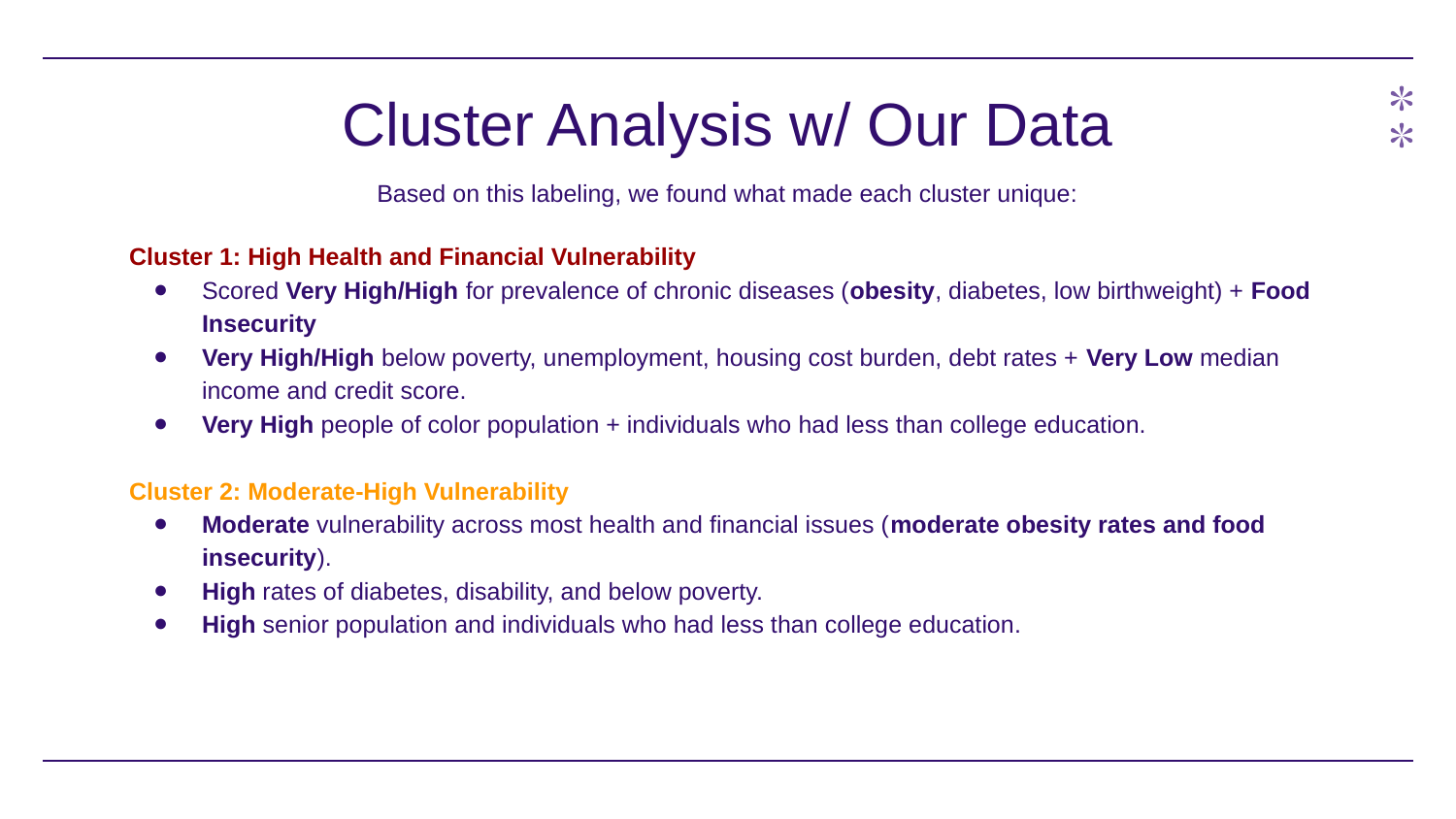

# Cluster Analysis w/ Our Data
Based on this labeling, we found what made each cluster unique:
Cluster 1: High Health and Financial Vulnerability
Scored Very High/High for prevalence of chronic diseases (obesity, diabetes, low birthweight) + Food Insecurity
Very High/High below poverty, unemployment, housing cost burden, debt rates + Very Low median income and credit score.
Very High people of color population + individuals who had less than college education.

Cluster 2: Moderate-High Vulnerability
Moderate vulnerability across most health and financial issues (moderate obesity rates and food insecurity).
High rates of diabetes, disability, and below poverty.
High senior population and individuals who had less than college education.